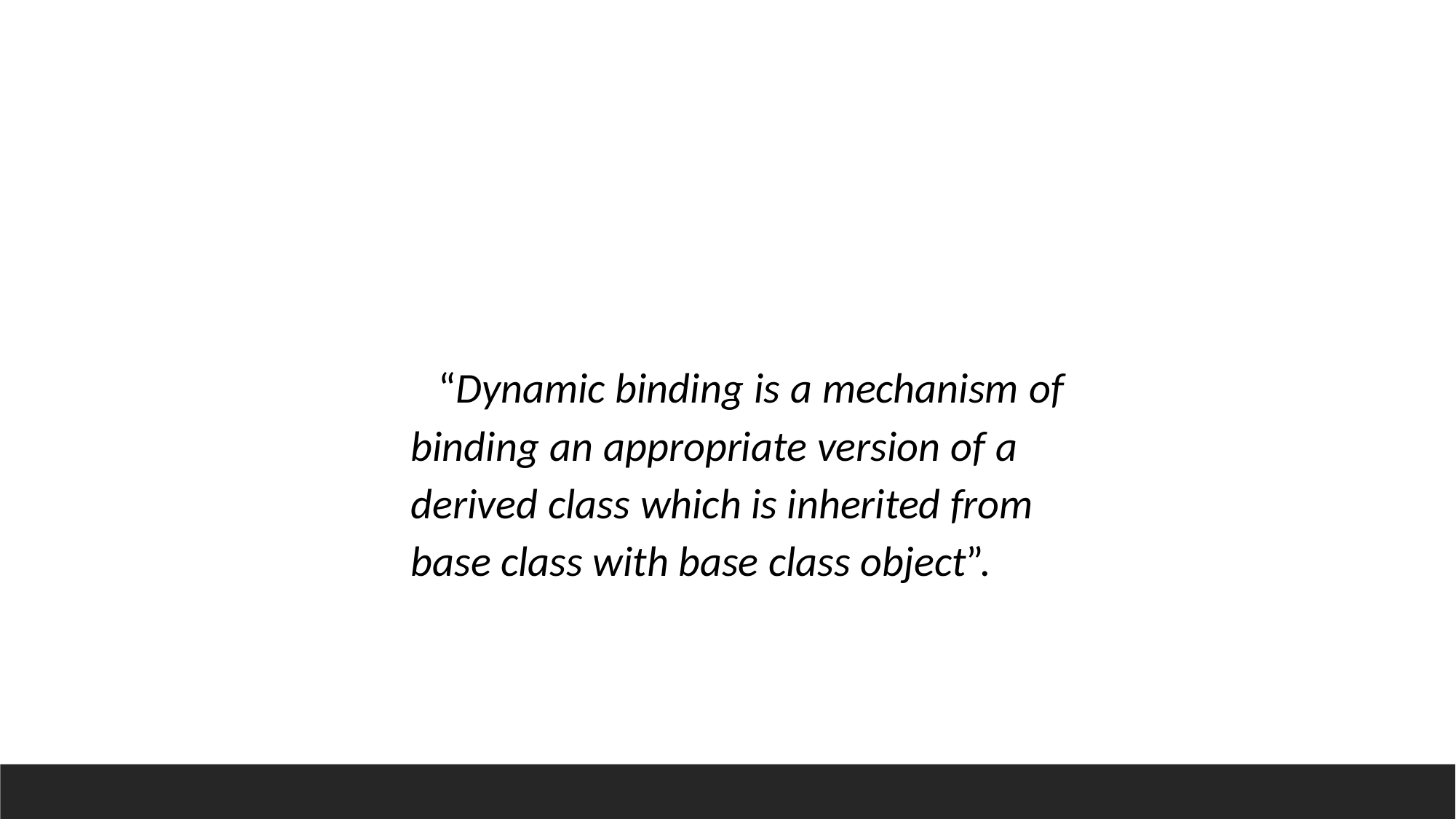

“Dynamic binding is a mechanism of binding an appropriate version of a derived class which is inherited from base class with base class object”.